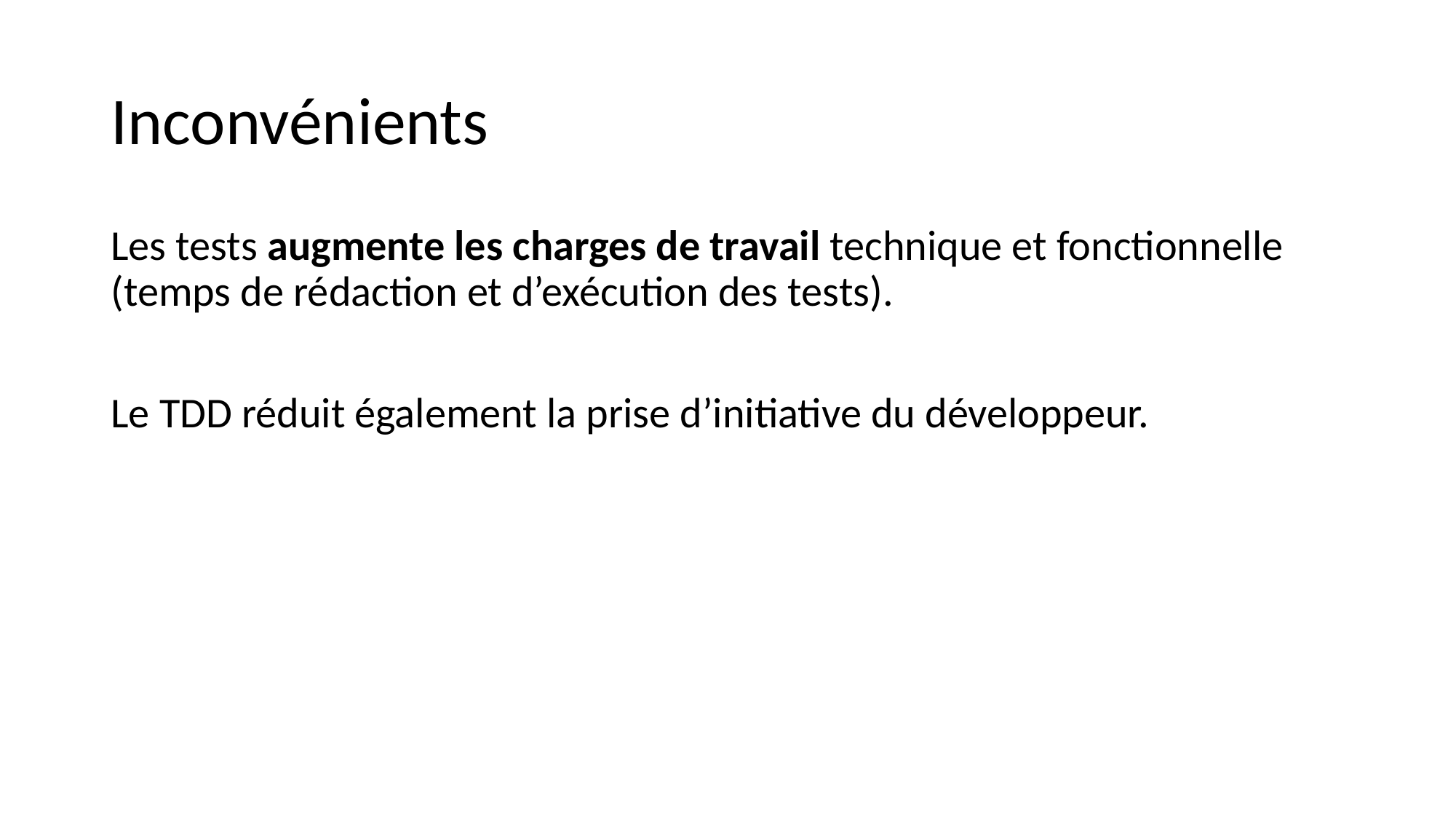

# Inconvénients
Les tests augmente les charges de travail technique et fonctionnelle (temps de rédaction et d’exécution des tests).

Le TDD réduit également la prise d’initiative du développeur.